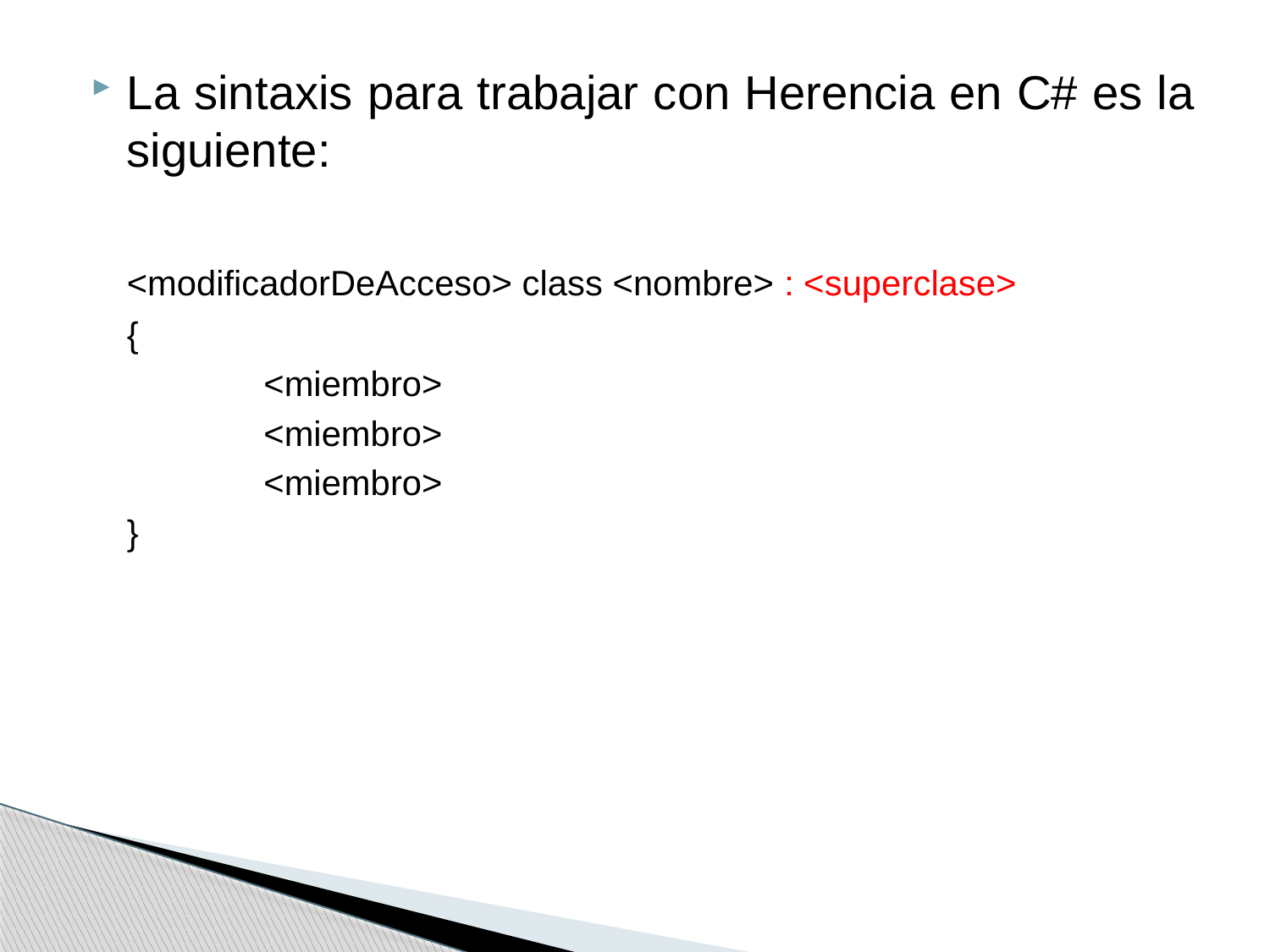

La sintaxis para trabajar con Herencia en C# es la siguiente:

	<modificadorDeAcceso> class <nombre> : <superclase>
	{
		 <miembro>
		 <miembro>
		 <miembro>
	}